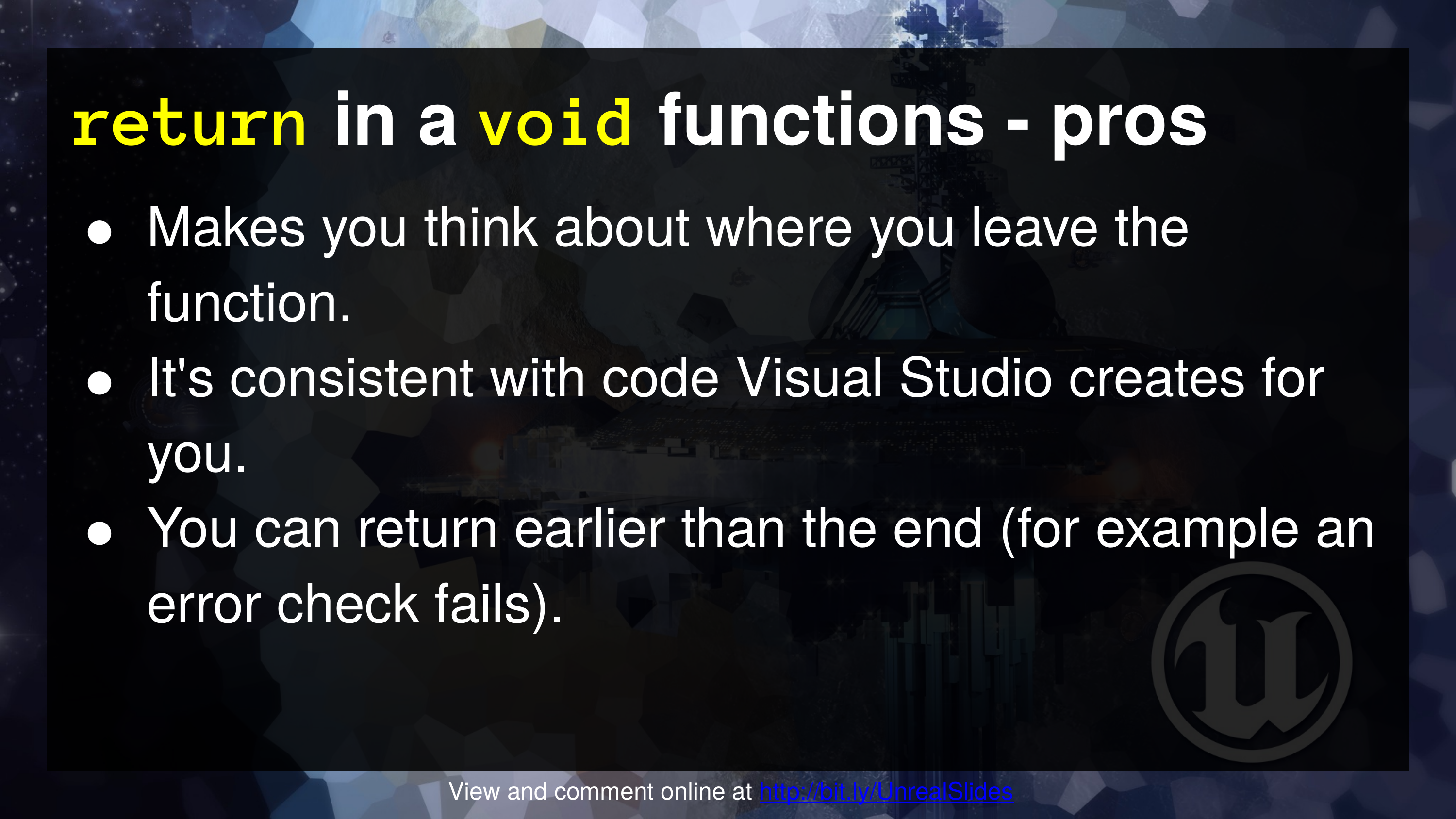

# return in a void functions - pros
Makes you think about where you leave the function.
It's consistent with code Visual Studio creates for you.
You can return earlier than the end (for example an error check fails).